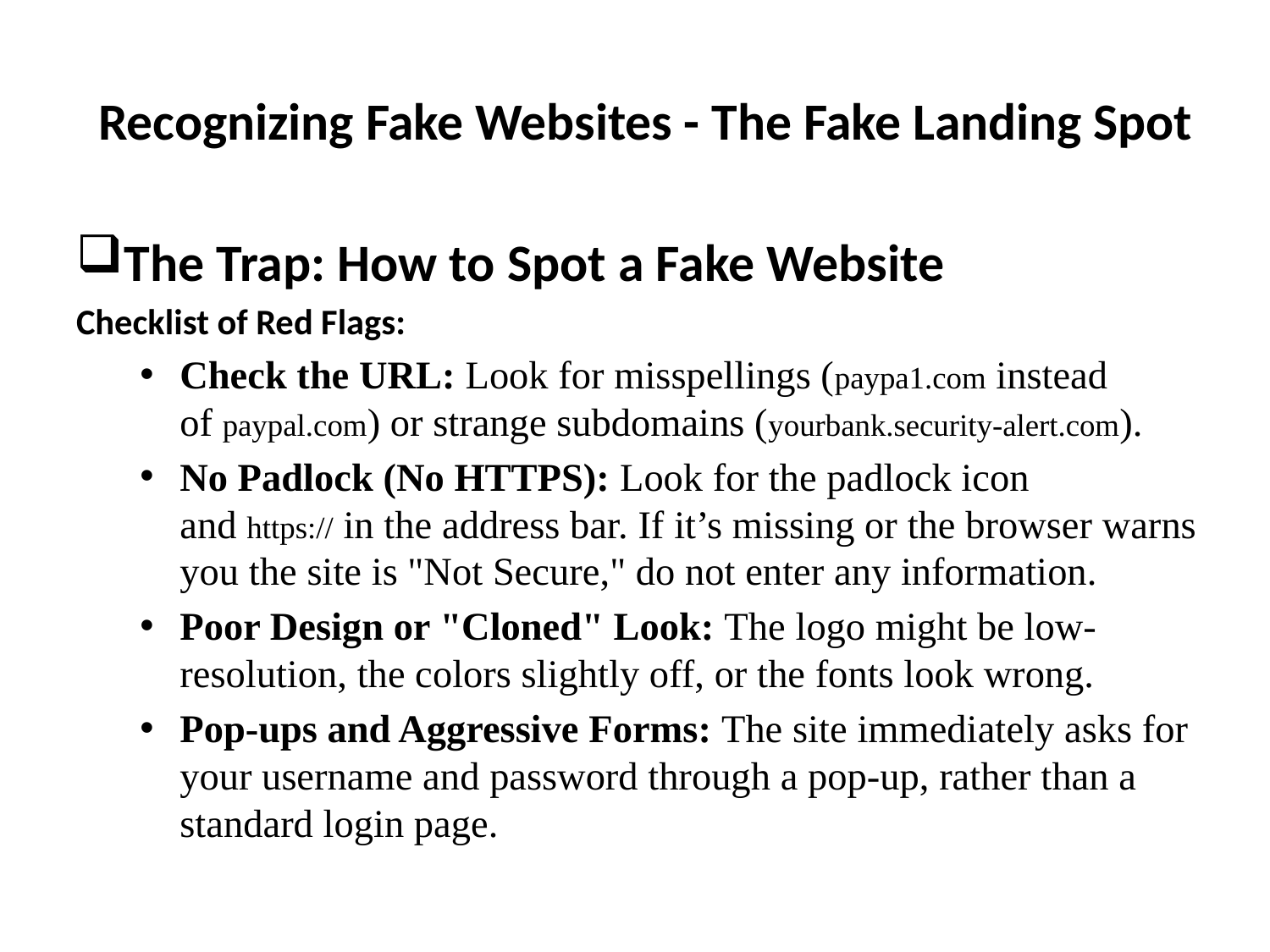

# Recognizing Fake Websites - The Fake Landing Spot
The Trap: How to Spot a Fake Website
Checklist of Red Flags:
Check the URL: Look for misspellings (paypa1.com instead of paypal.com) or strange subdomains (yourbank.security-alert.com).
No Padlock (No HTTPS): Look for the padlock icon and https:// in the address bar. If it’s missing or the browser warns you the site is "Not Secure," do not enter any information.
Poor Design or "Cloned" Look: The logo might be low-resolution, the colors slightly off, or the fonts look wrong.
Pop-ups and Aggressive Forms: The site immediately asks for your username and password through a pop-up, rather than a standard login page.